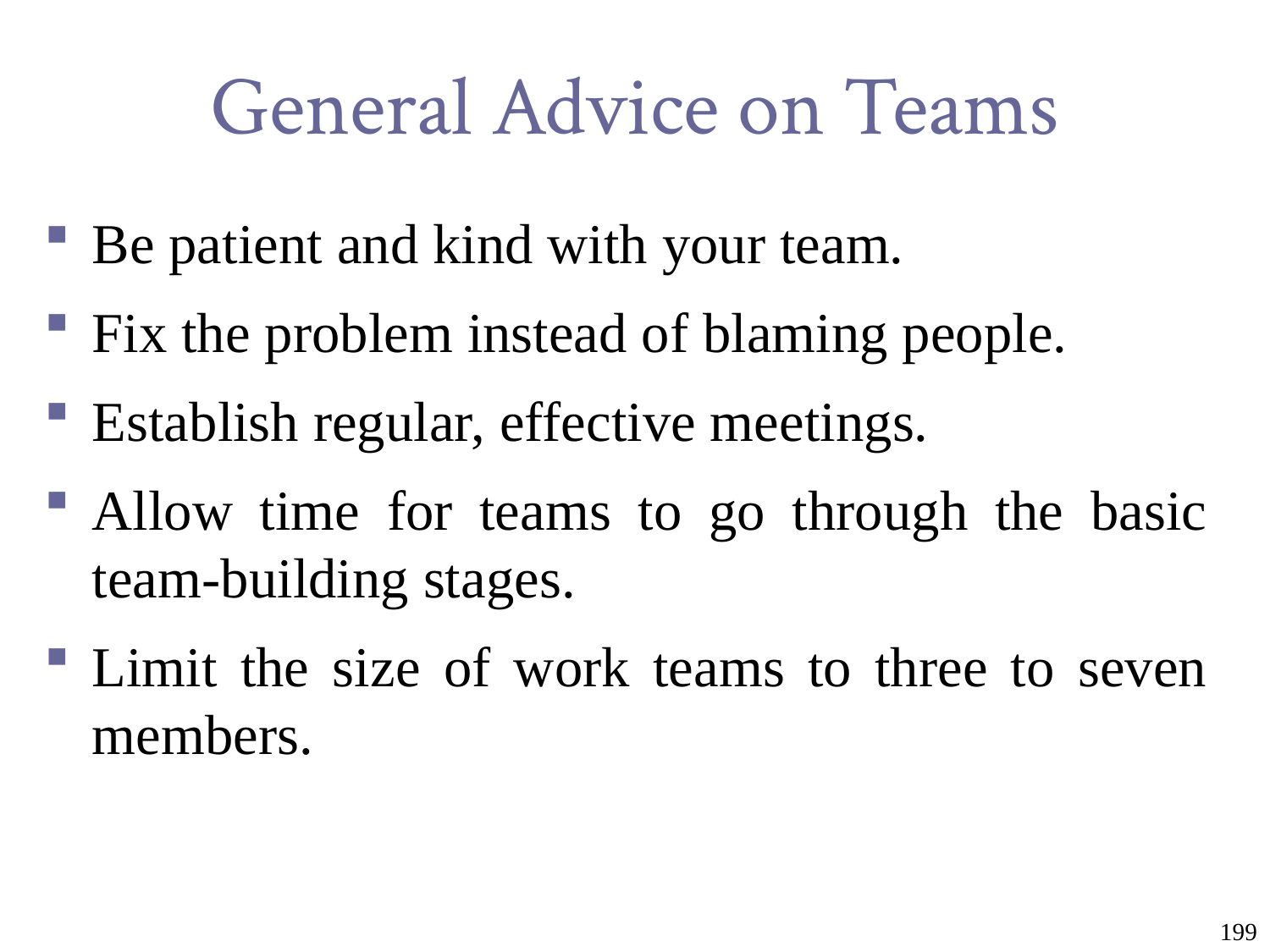

# General Advice on Teams
Be patient and kind with your team.
Fix the problem instead of blaming people.
Establish regular, effective meetings.
Allow time for teams to go through the basic team-building stages.
Limit the size of work teams to three to seven members.

199